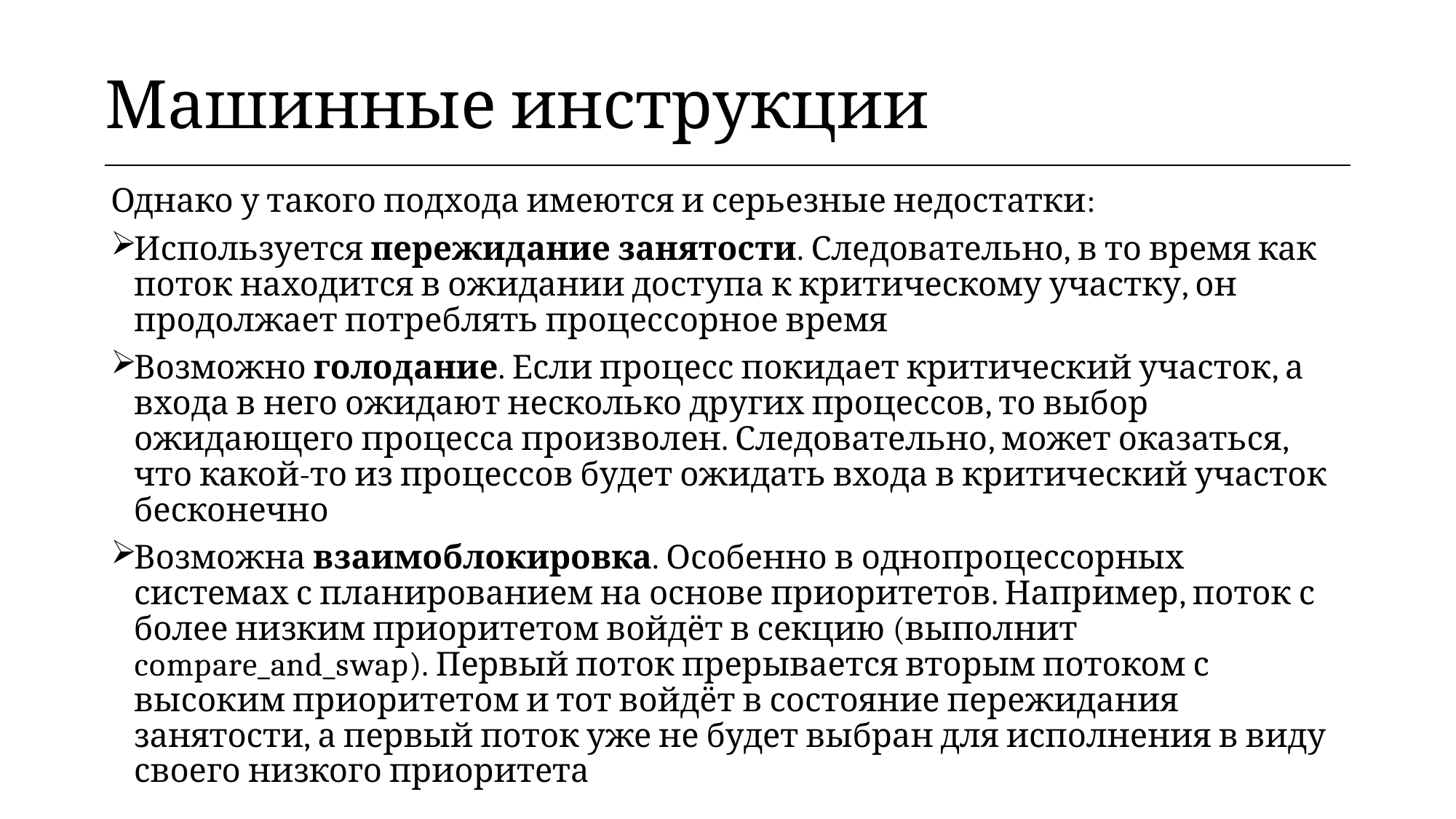

| Машинные инструкции |
| --- |
Однако у такого подхода имеются и серьезные недостатки:
Используется пережидание занятости. Следовательно, в то время как поток находится в ожидании доступа к критическому участку, он продолжает потреблять процессорное время
Возможно голодание. Если процесс покидает критический участок, а входа в него ожидают несколько других процессов, то выбор ожидающего процесса произволен. Следовательно, может оказаться, что какой-то из процессов будет ожидать входа в критический участок бесконечно
Возможна взаимоблокировка. Особенно в однопроцессорных системах с планированием на основе приоритетов. Например, поток с более низким приоритетом войдёт в секцию (выполнит compare_and_swap). Первый поток прерывается вторым потоком с высоким приоритетом и тот войдёт в состояние пережидания занятости, а первый поток уже не будет выбран для исполнения в виду своего низкого приоритета